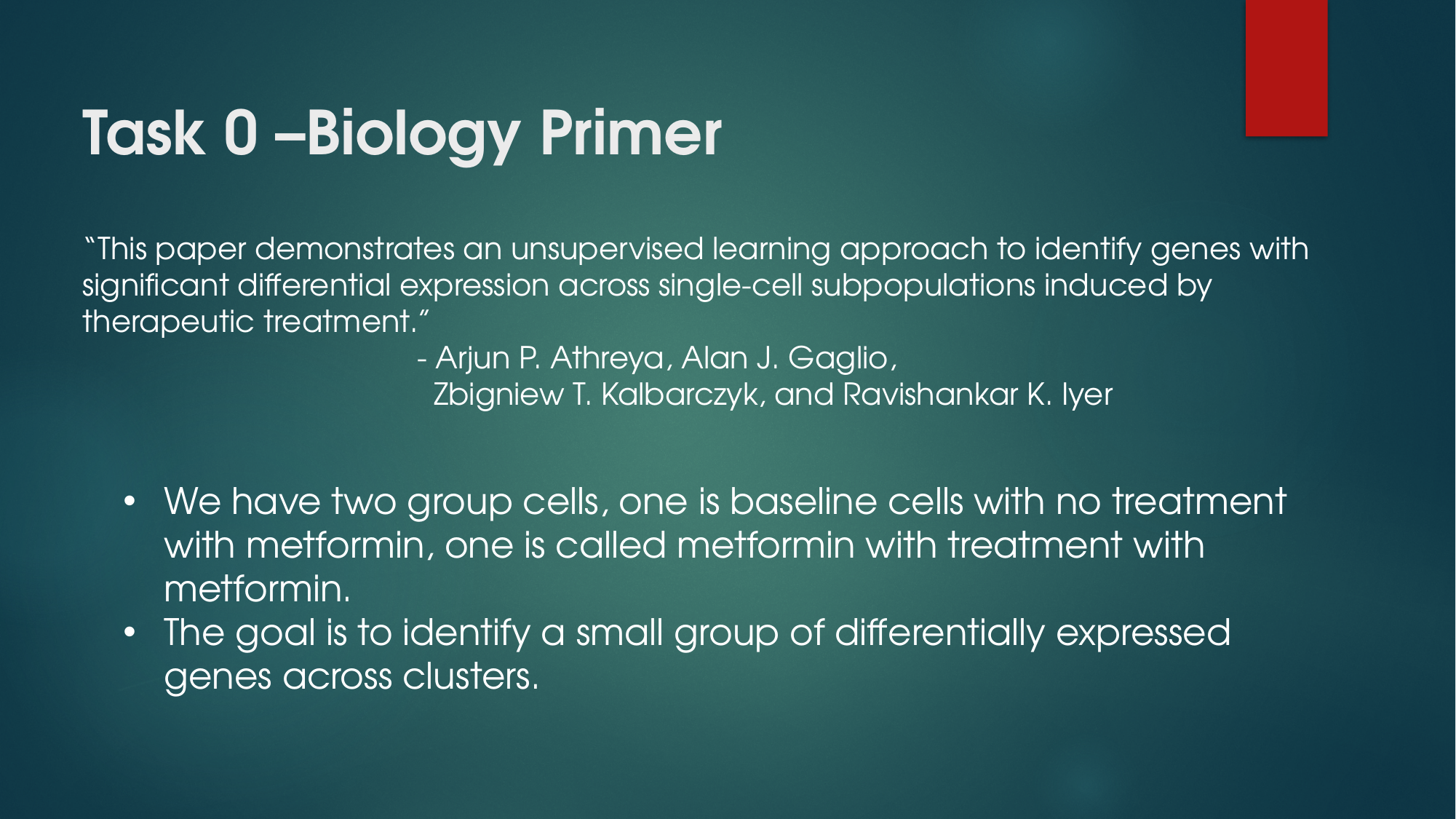

# Task 0 –Biology Primer
“This paper demonstrates an unsupervised learning approach to identify genes with significant differential expression across single-cell subpopulations induced by therapeutic treatment.”
                                        - Arjun P. Athreya, Alan J. Gaglio,
                                          Zbigniew T. Kalbarczyk, and Ravishankar K. Iyer
We have two group cells, one is baseline cells with no treatment with metformin, one is called metformin with treatment with metformin.
The goal is to identify a small group of differentially expressed genes across clusters.